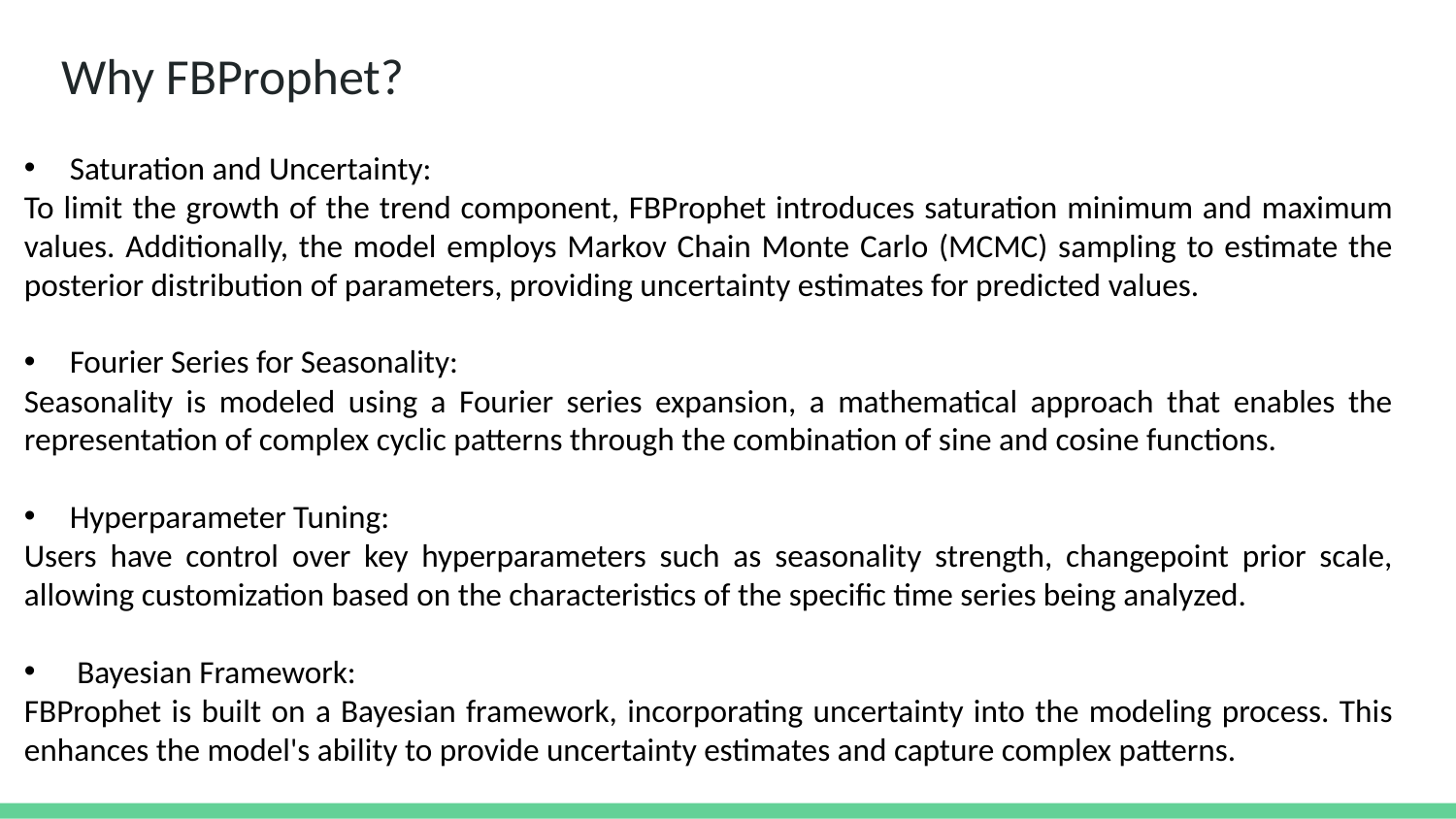

# Why FBProphet?
Saturation and Uncertainty:
To limit the growth of the trend component, FBProphet introduces saturation minimum and maximum values. Additionally, the model employs Markov Chain Monte Carlo (MCMC) sampling to estimate the posterior distribution of parameters, providing uncertainty estimates for predicted values.

Fourier Series for Seasonality:
Seasonality is modeled using a Fourier series expansion, a mathematical approach that enables the representation of complex cyclic patterns through the combination of sine and cosine functions.

Hyperparameter Tuning:
Users have control over key hyperparameters such as seasonality strength, changepoint prior scale, allowing customization based on the characteristics of the specific time series being analyzed.

 Bayesian Framework:
FBProphet is built on a Bayesian framework, incorporating uncertainty into the modeling process. This enhances the model's ability to provide uncertainty estimates and capture complex patterns.